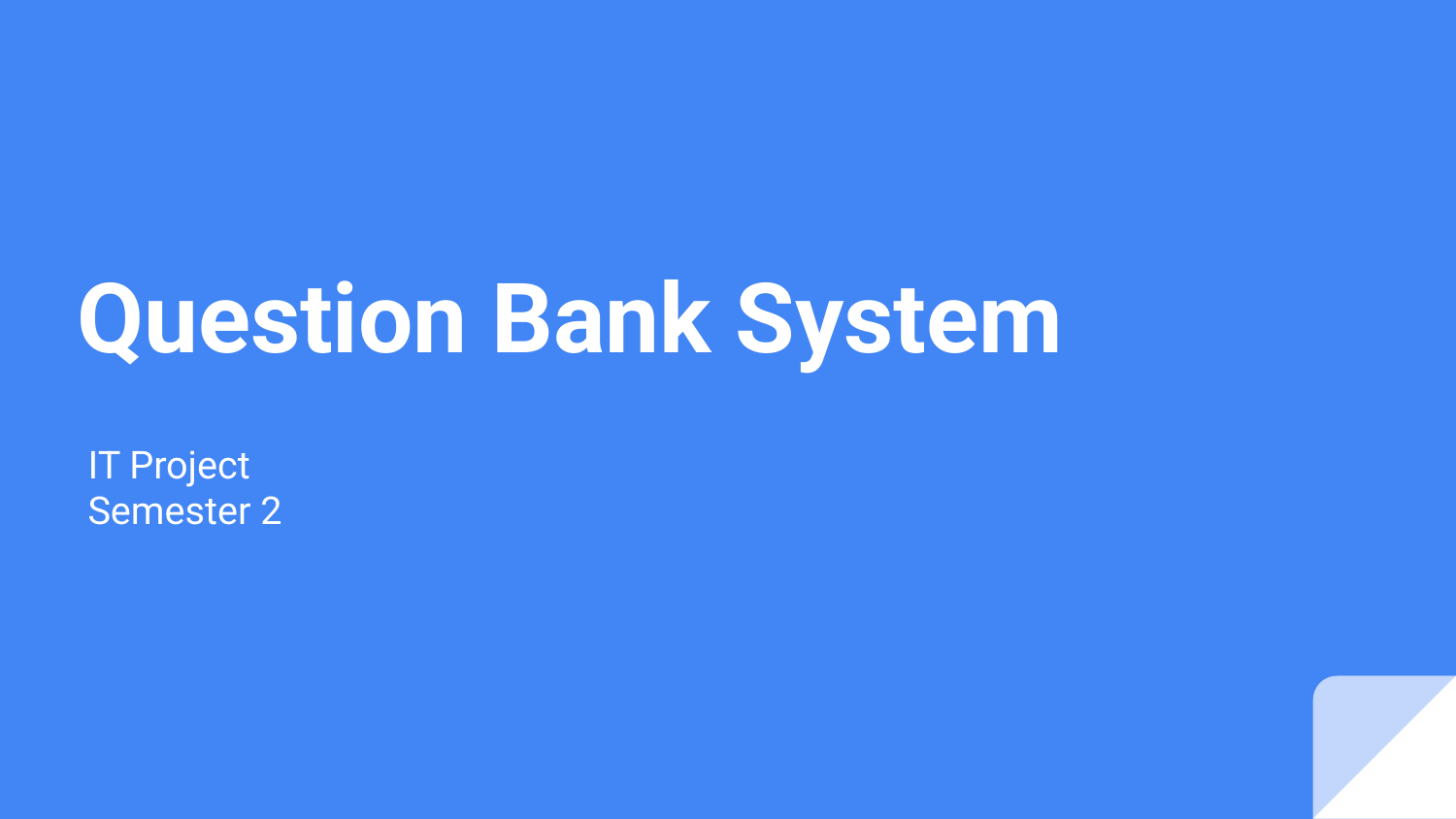

# Question Bank System
IT Project
Semester 2